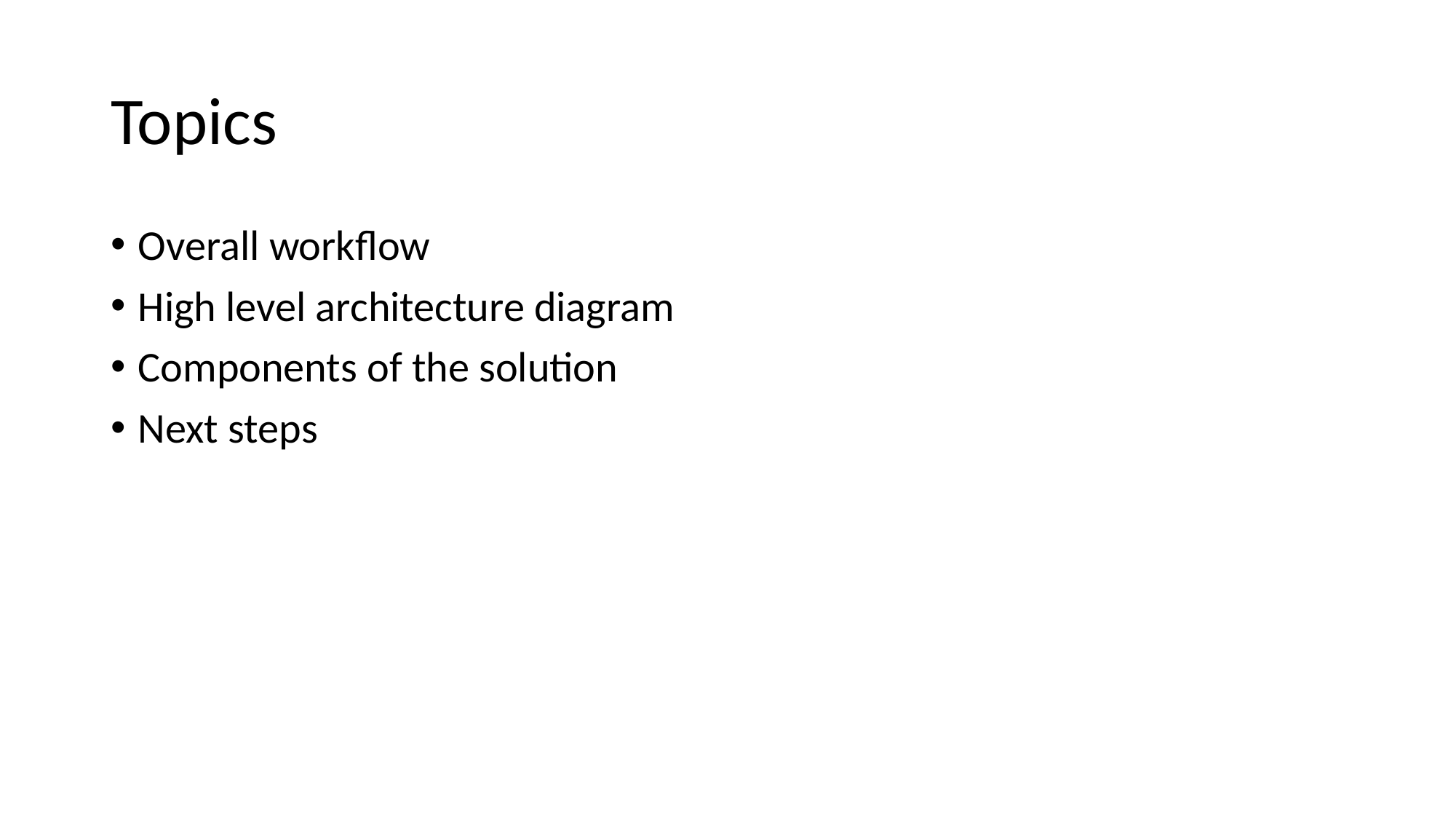

# Topics
Overall workflow
High level architecture diagram
Components of the solution
Next steps